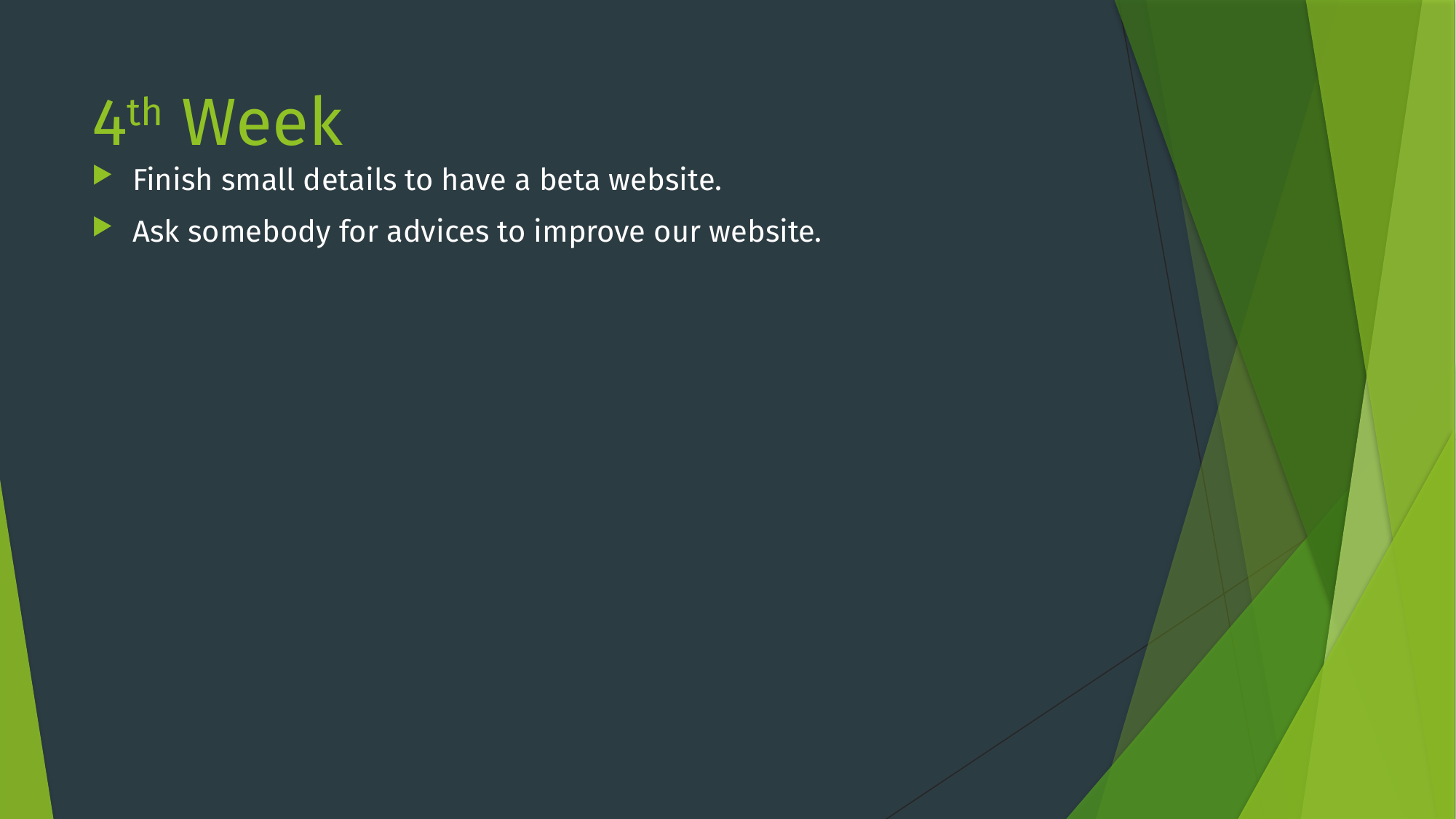

# 4th Week
Finish small details to have a beta website.
Ask somebody for advices to improve our website.